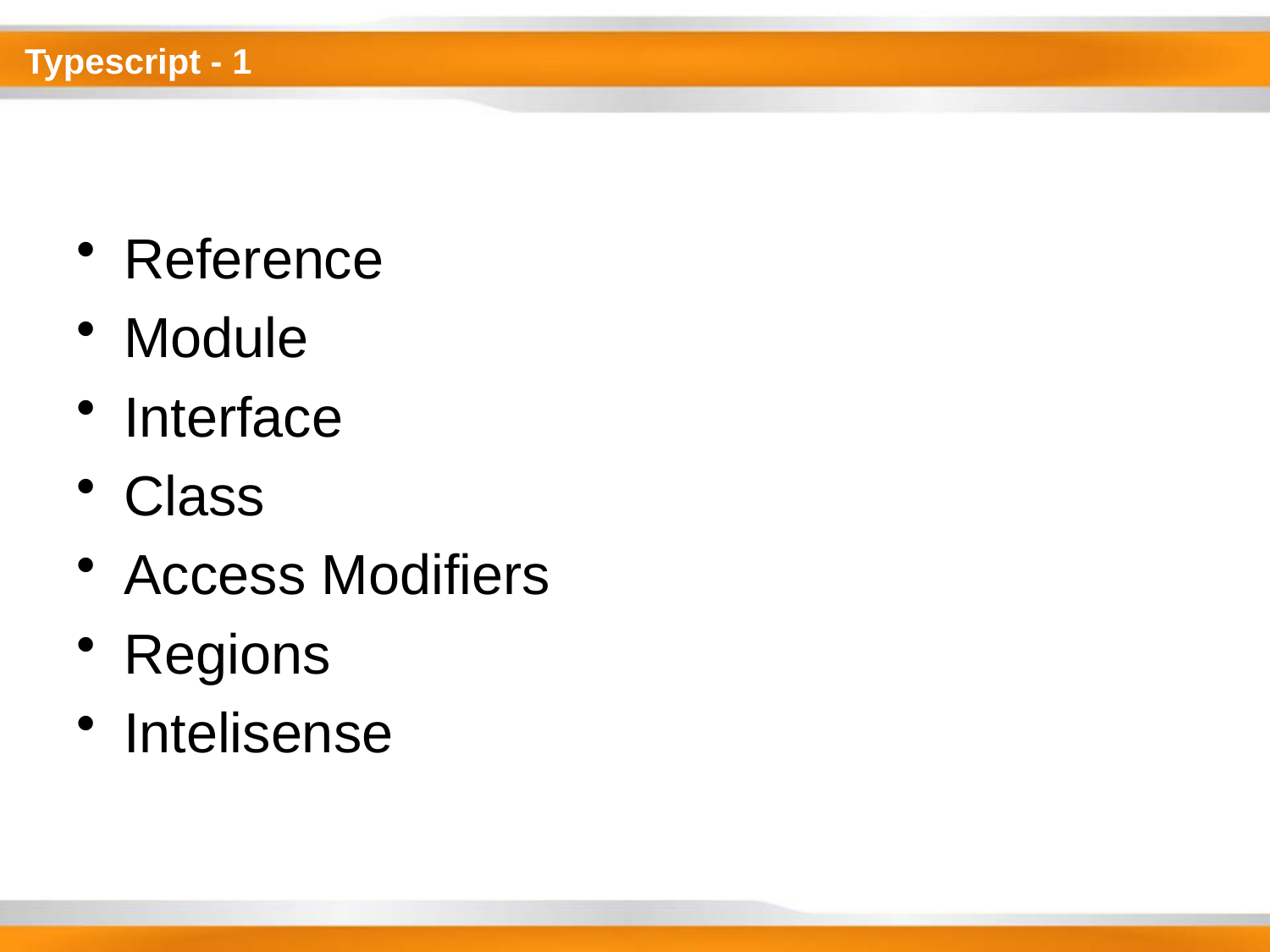

# Typescript - 1
Reference
Module
Interface
Class
Access Modifiers
Regions
Intelisense